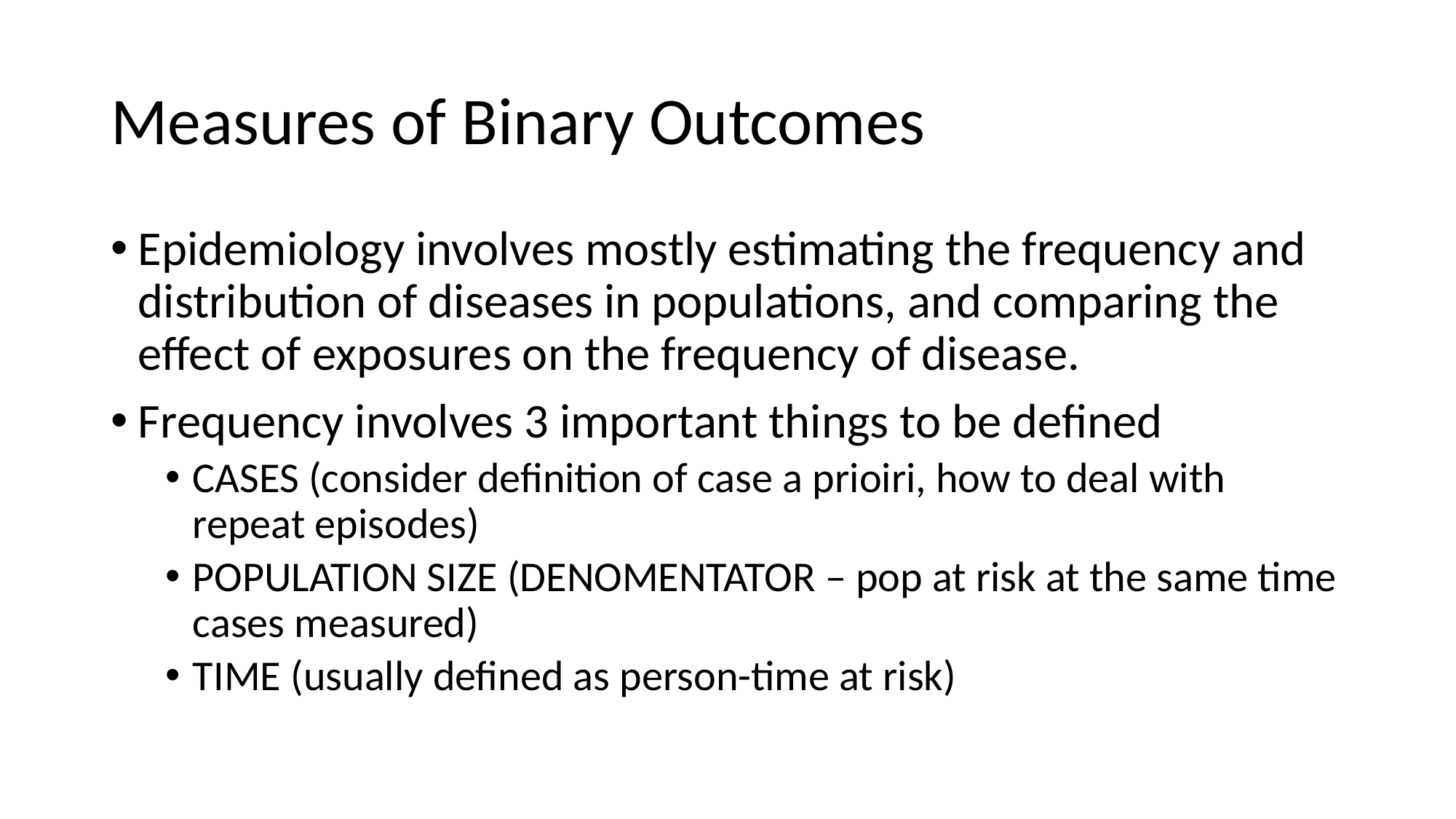

# Measures of Binary Outcomes
Epidemiology involves mostly estimating the frequency and distribution of diseases in populations, and comparing the effect of exposures on the frequency of disease.
Frequency involves 3 important things to be defined
CASES (consider definition of case a prioiri, how to deal with repeat episodes)
POPULATION SIZE (DENOMENTATOR – pop at risk at the same time cases measured)
TIME (usually defined as person-time at risk)